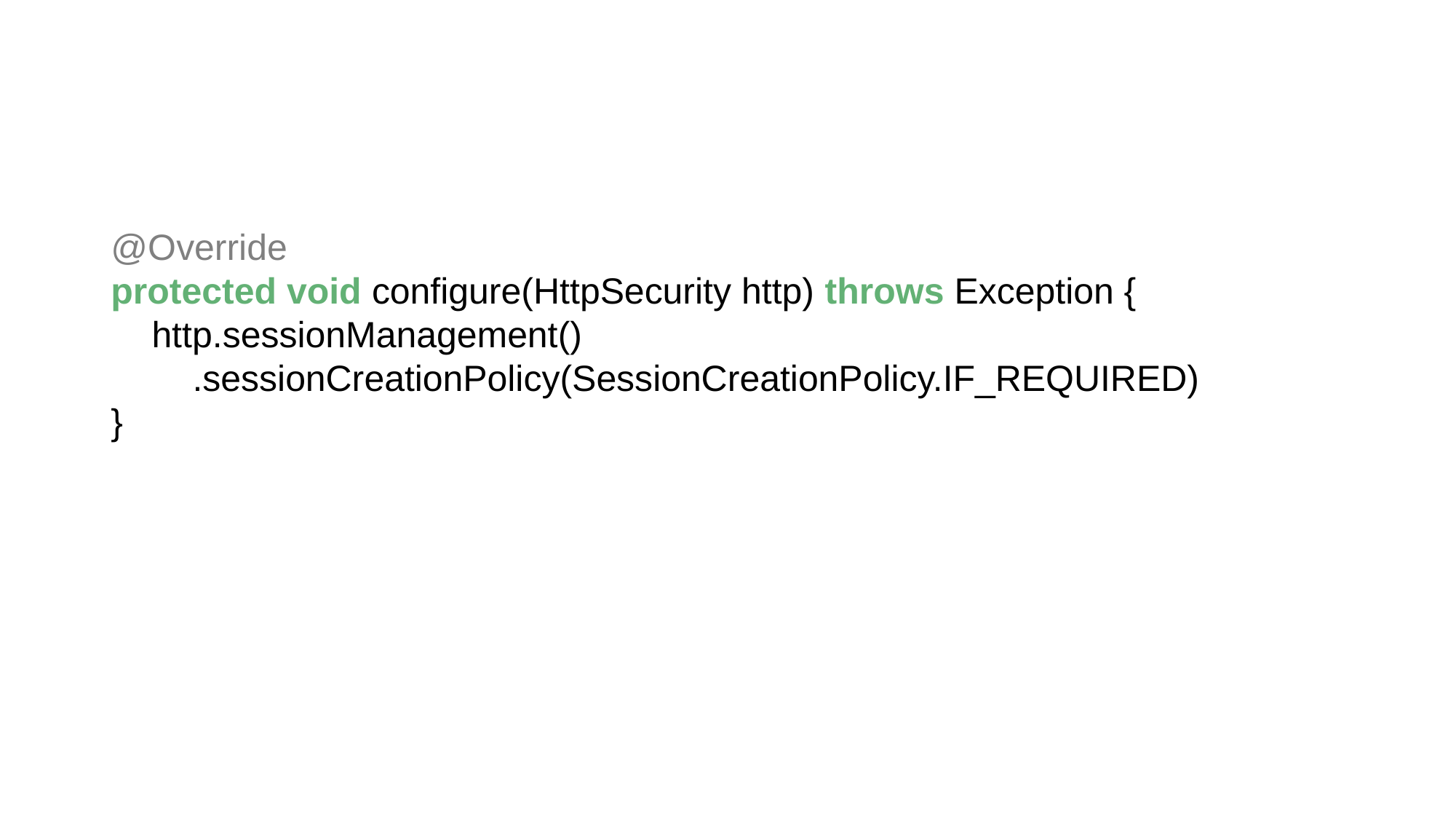

#
@Override
protected void configure(HttpSecurity http) throws Exception {
    http.sessionManagement()
        .sessionCreationPolicy(SessionCreationPolicy.IF_REQUIRED)
}